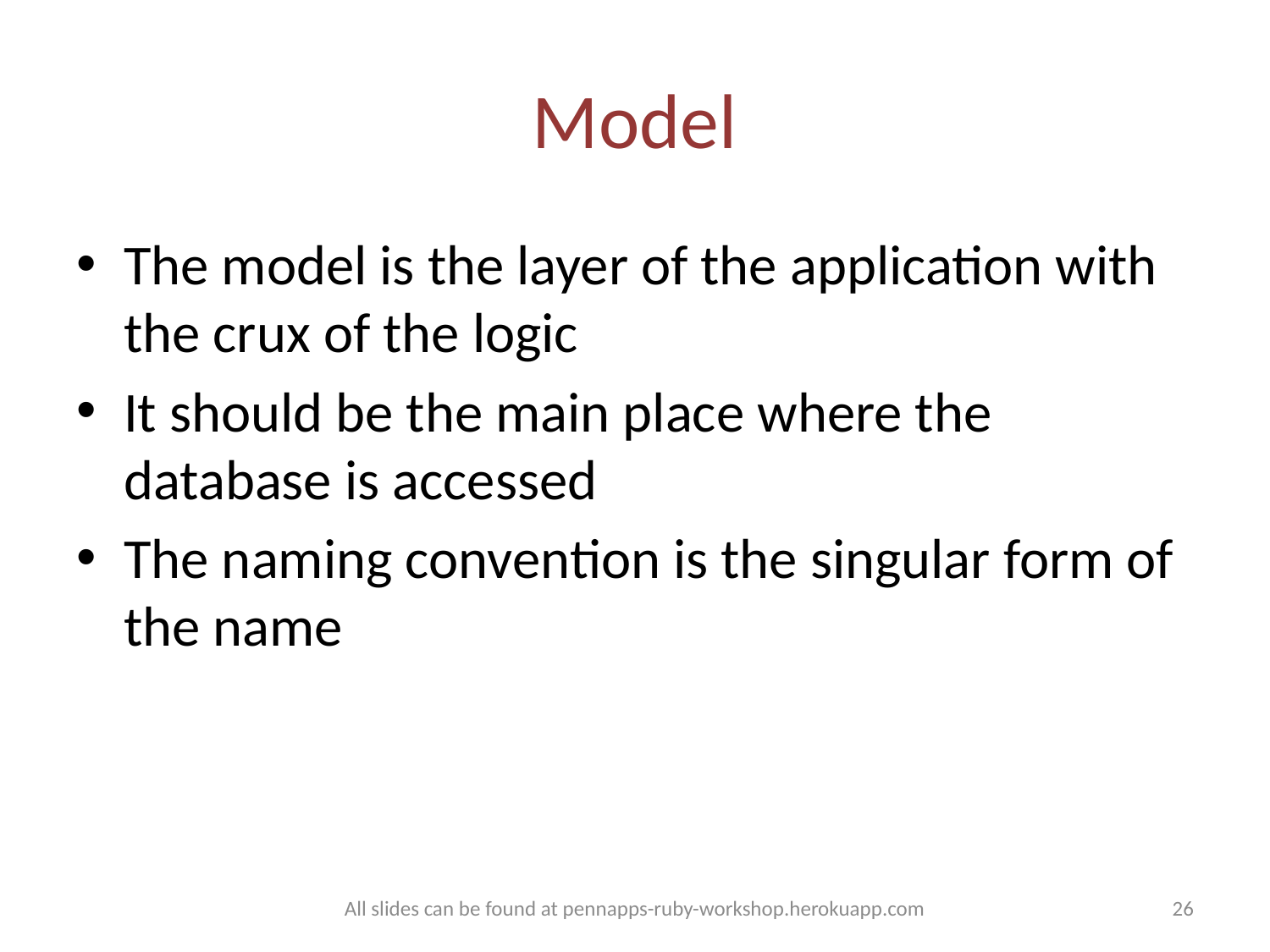

# Model
The model is the layer of the application with the crux of the logic
It should be the main place where the database is accessed
The naming convention is the singular form of the name
All slides can be found at pennapps-ruby-workshop.herokuapp.com
26